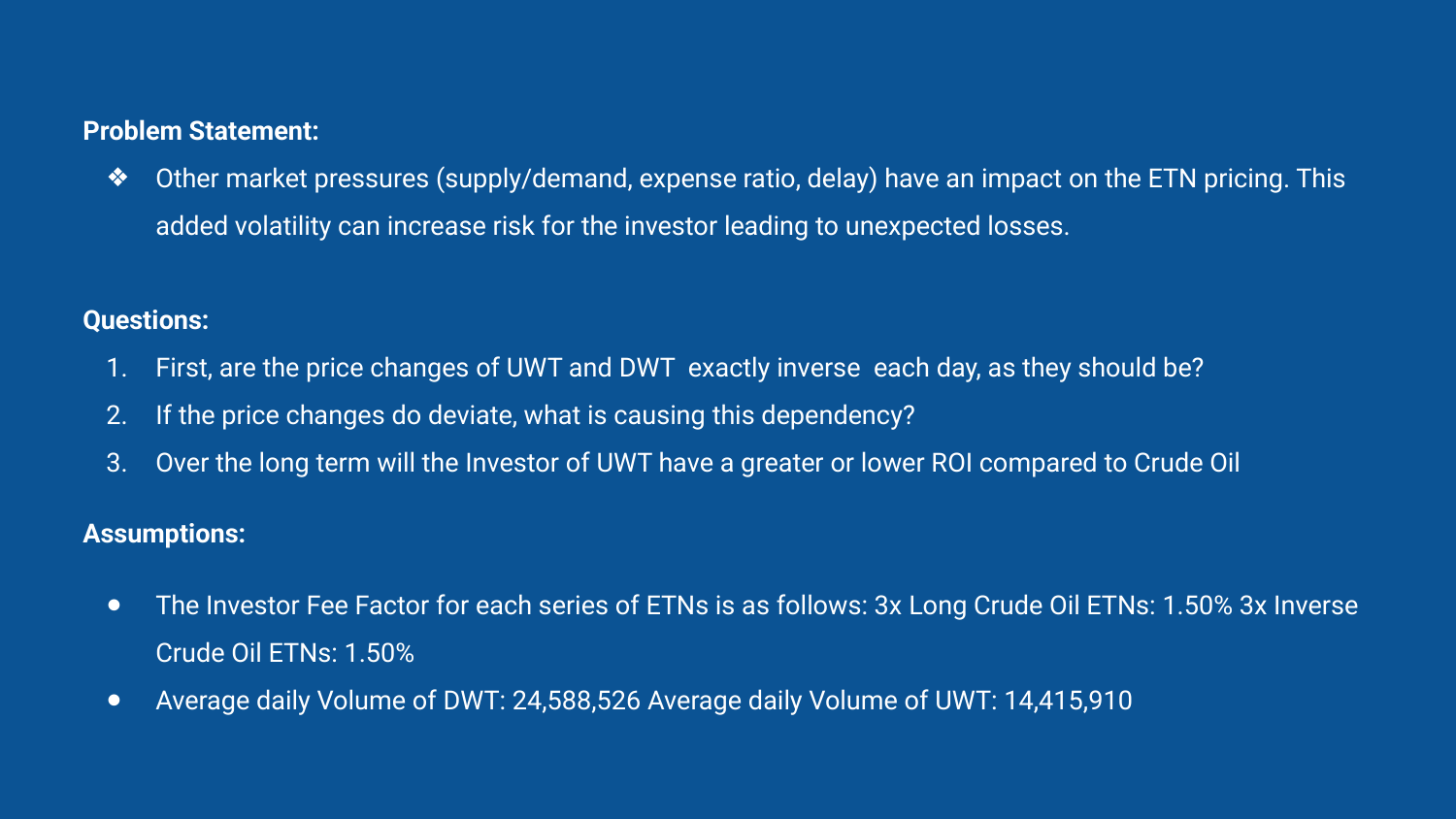

Problem Statement:
Other market pressures (supply/demand, expense ratio, delay) have an impact on the ETN pricing. This added volatility can increase risk for the investor leading to unexpected losses.

Questions:
First, are the price changes of UWT and DWT  exactly inverse  each day, as they should be?
If the price changes do deviate, what is causing this dependency?
Over the long term will the Investor of UWT have a greater or lower ROI compared to Crude Oil
Assumptions:
The Investor Fee Factor for each series of ETNs is as follows: 3x Long Crude Oil ETNs: 1.50% 3x Inverse Crude Oil ETNs: 1.50%
Average daily Volume of DWT: 24,588,526 Average daily Volume of UWT: 14,415,910